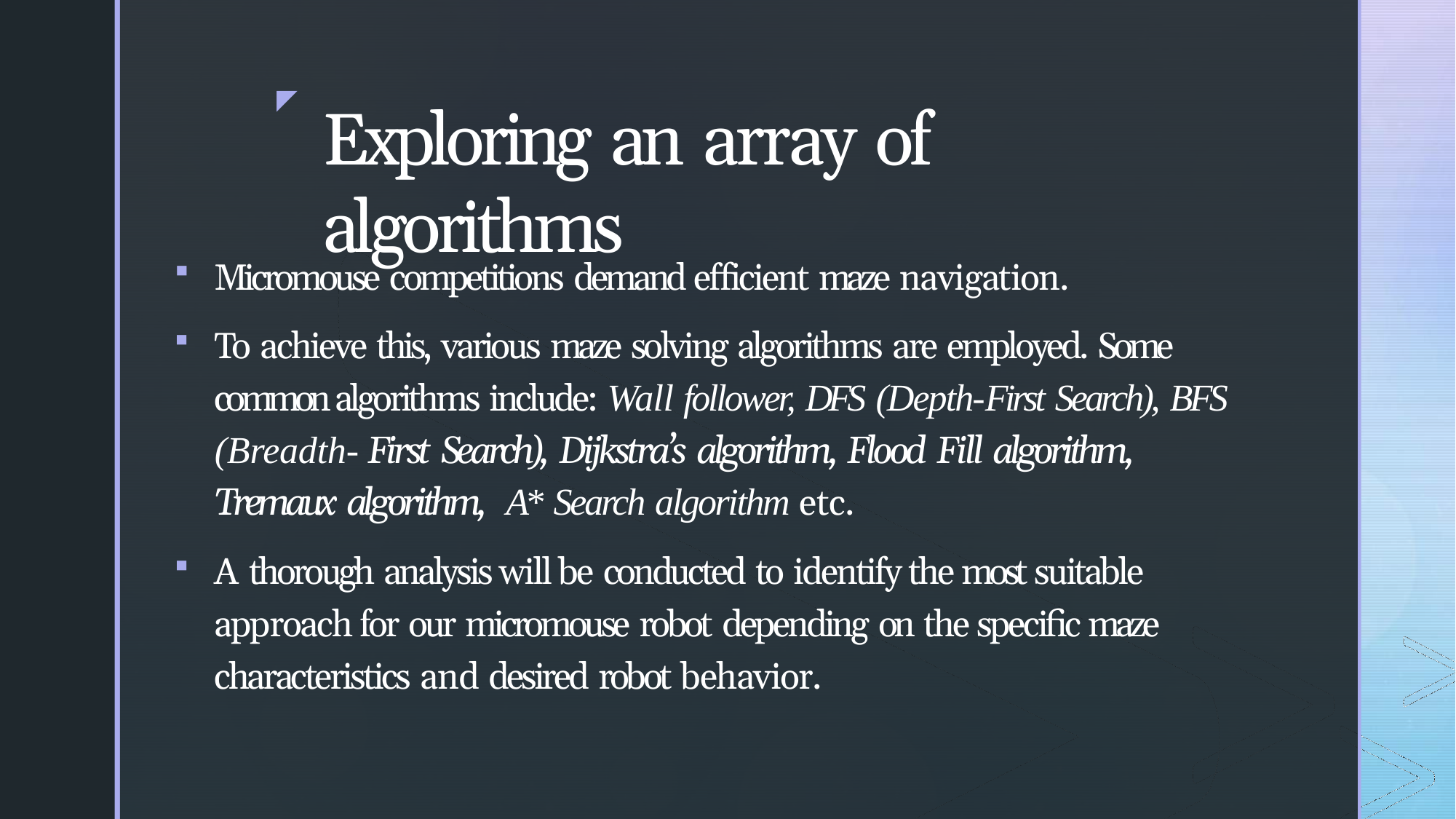

◤
# Exploring an array of algorithms
Micromouse competitions demand efficient maze navigation.
To achieve this, various maze solving algorithms are employed. Some common algorithms include: Wall follower, DFS (Depth-First Search), BFS (Breadth- First Search), Dijkstra’s algorithm, Flood Fill algorithm, Tremaux algorithm, A* Search algorithm etc.
A thorough analysis will be conducted to identify the most suitable approach for our micromouse robot depending on the specific maze characteristics and desired robot behavior.